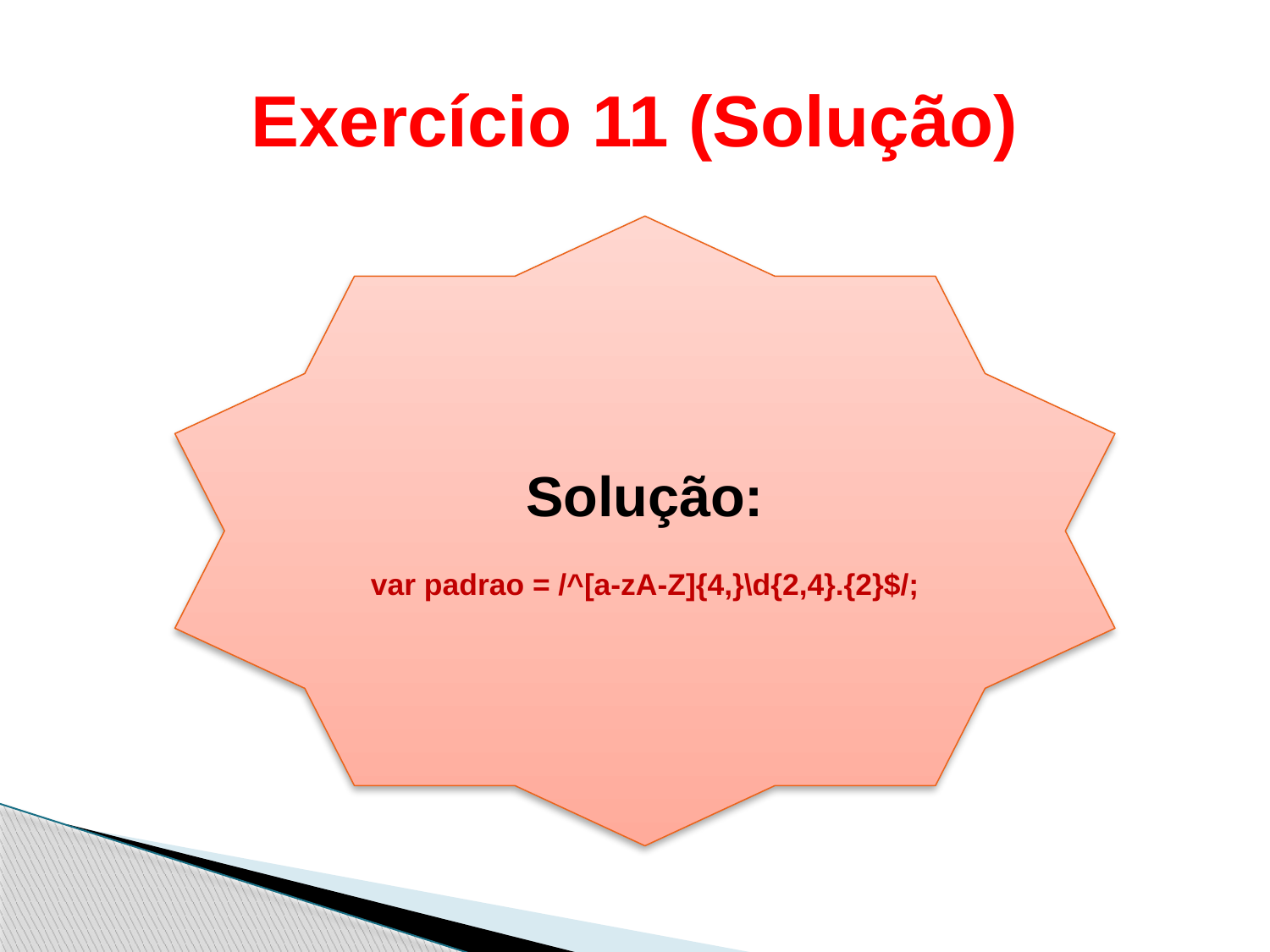

# Exercício 11 (Solução)
Solução:

var padrao = /^[a-zA-Z]{4,}\d{2,4}.{2}$/;